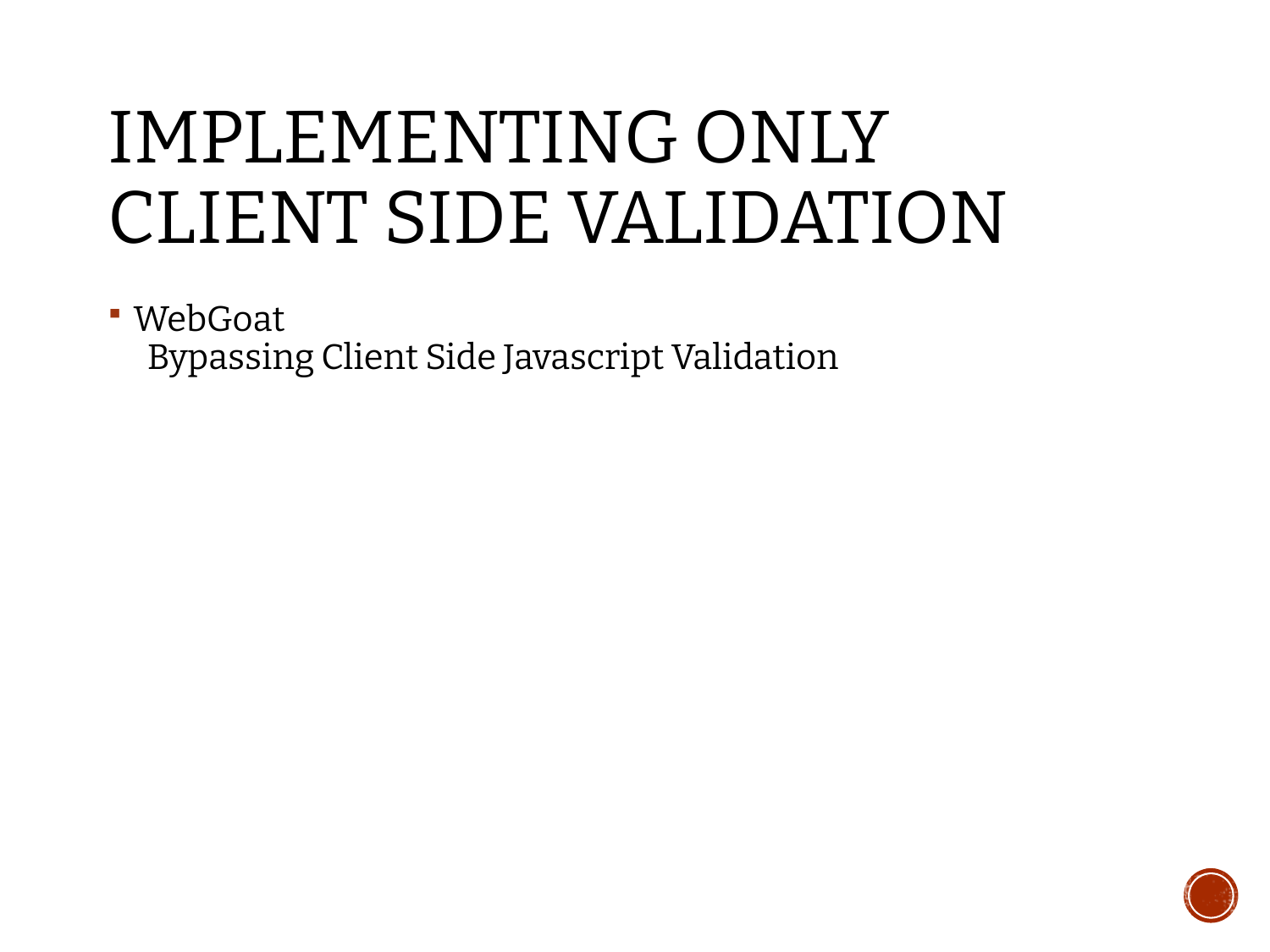

# Implementing only Client side validation
WebGoat
  Bypassing Client Side Javascript Validation